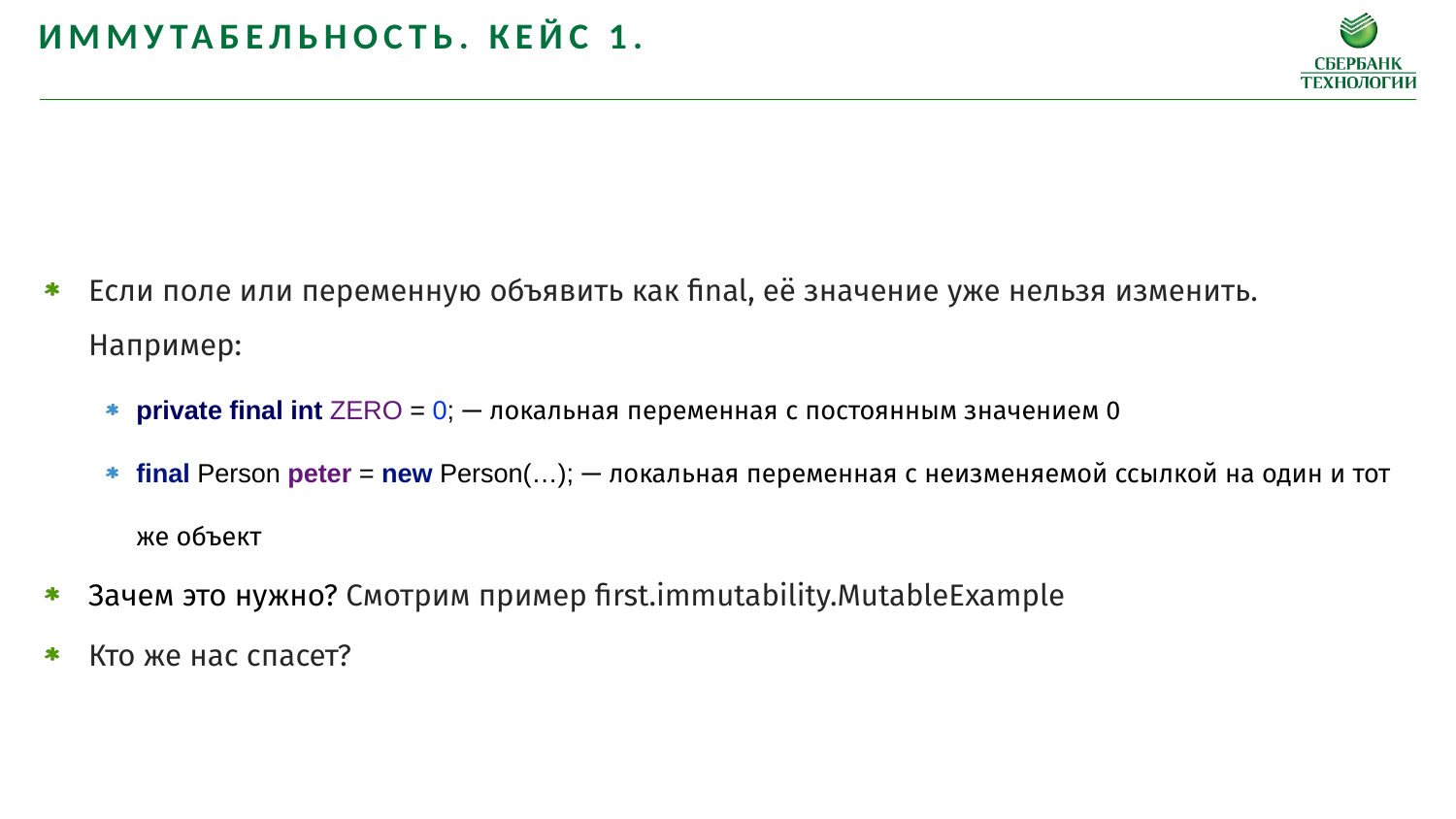

Иммутабельность. Кейс 1.
Если поле или переменную объявить как final, её значение уже нельзя изменить. Например:
private final int ZERO = 0; — локальная переменная с постоянным значением 0
final Person peter = new Person(…); — локальная переменная с неизменяемой ссылкой на один и тот же объект
Зачем это нужно? Смотрим пример first.immutability.MutableExample
Кто же нас спасет?